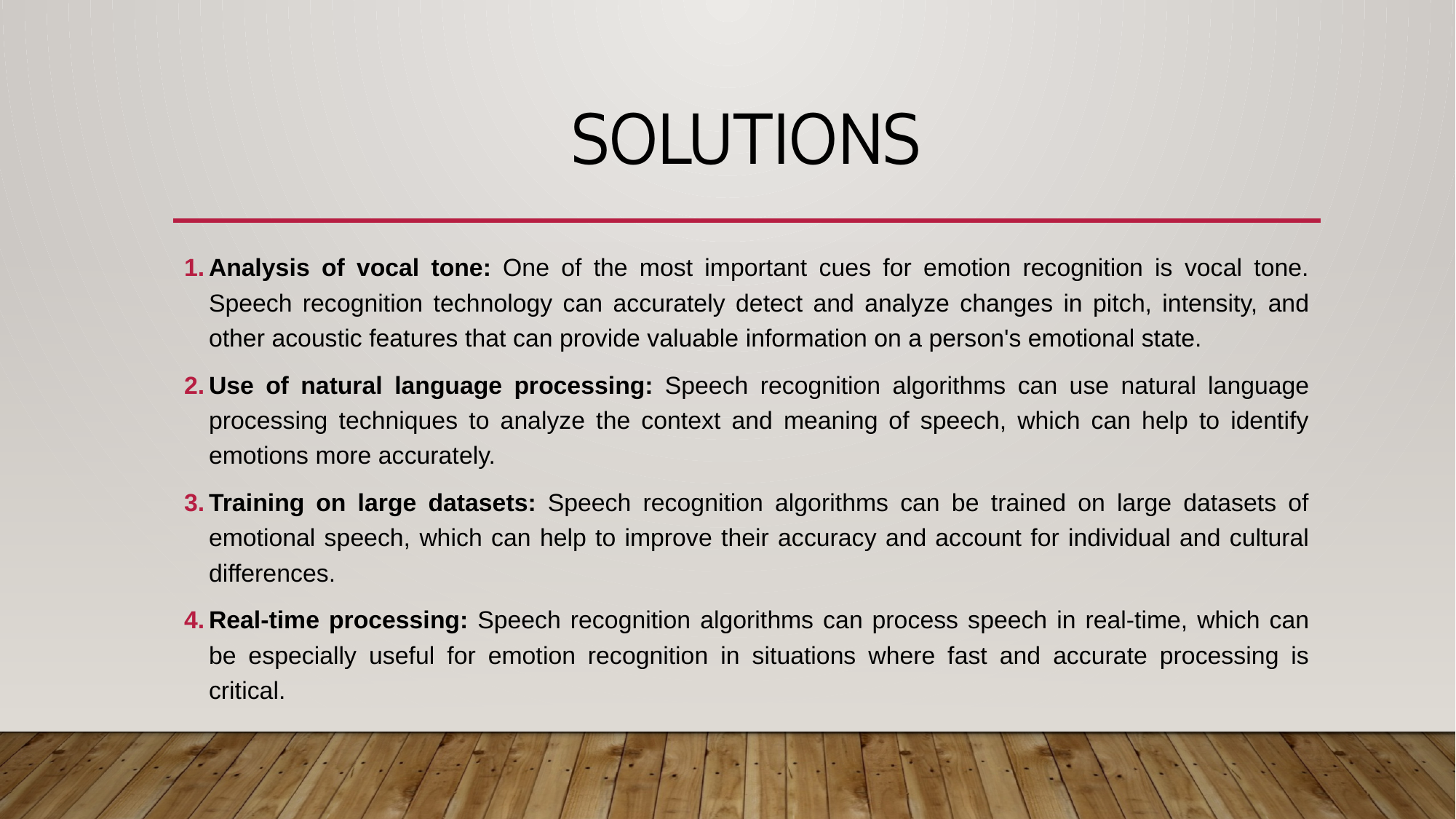

# Solutions
Analysis of vocal tone: One of the most important cues for emotion recognition is vocal tone. Speech recognition technology can accurately detect and analyze changes in pitch, intensity, and other acoustic features that can provide valuable information on a person's emotional state.
Use of natural language processing: Speech recognition algorithms can use natural language processing techniques to analyze the context and meaning of speech, which can help to identify emotions more accurately.
Training on large datasets: Speech recognition algorithms can be trained on large datasets of emotional speech, which can help to improve their accuracy and account for individual and cultural differences.
Real-time processing: Speech recognition algorithms can process speech in real-time, which can be especially useful for emotion recognition in situations where fast and accurate processing is critical.